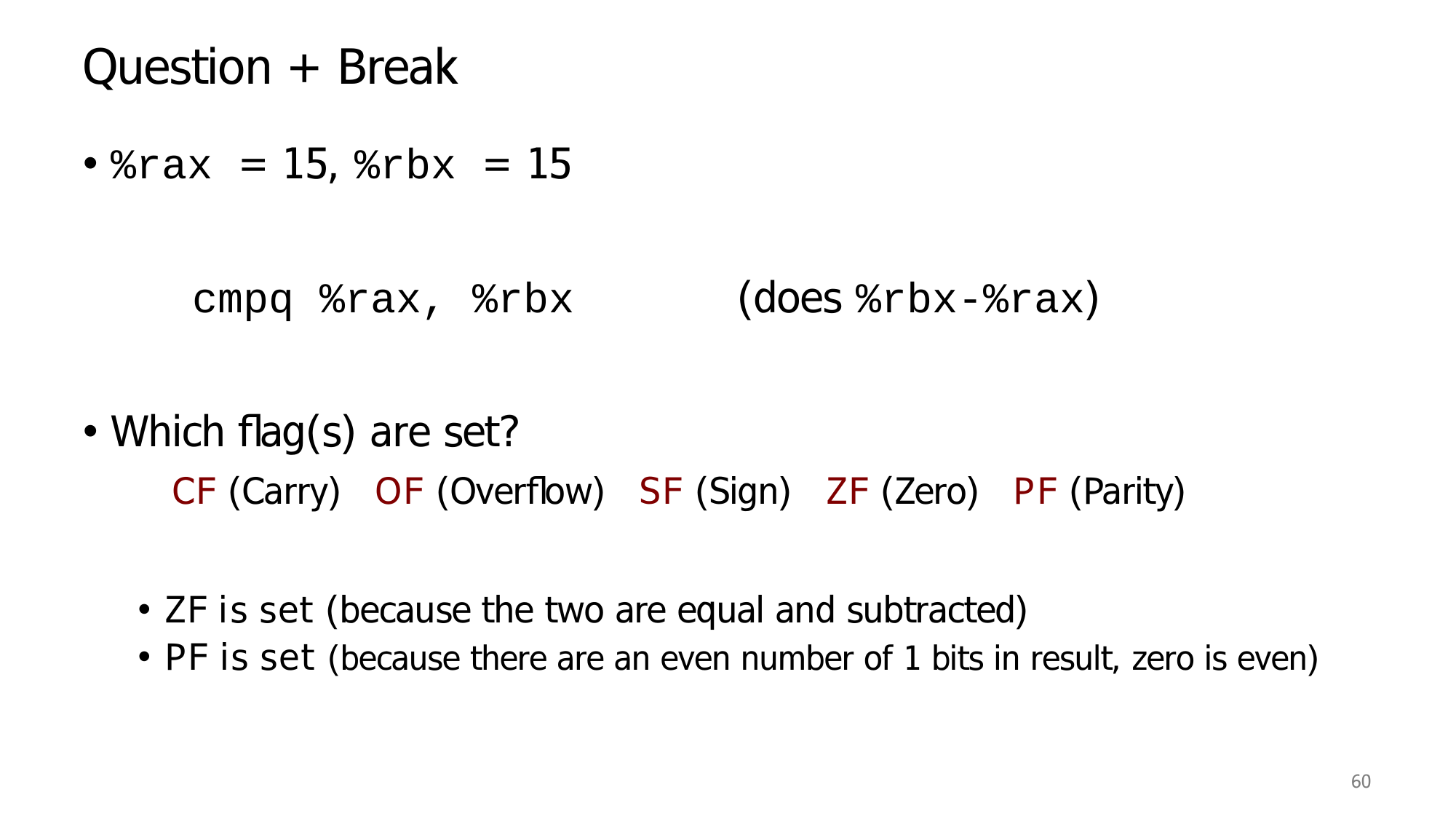

# Question + Break
%rax = 15, %rbx = 15

	cmpq %rax, %rbx		(does %rbx-%rax)

Which flag(s) are set?

ZF is set (because the two are equal and subtracted)
PF is set (because there are an even number of 1 bits in result, zero is even)

		CF (Carry)   OF (Overflow)   SF (Sign)   ZF (Zero)   PF (Parity)
60